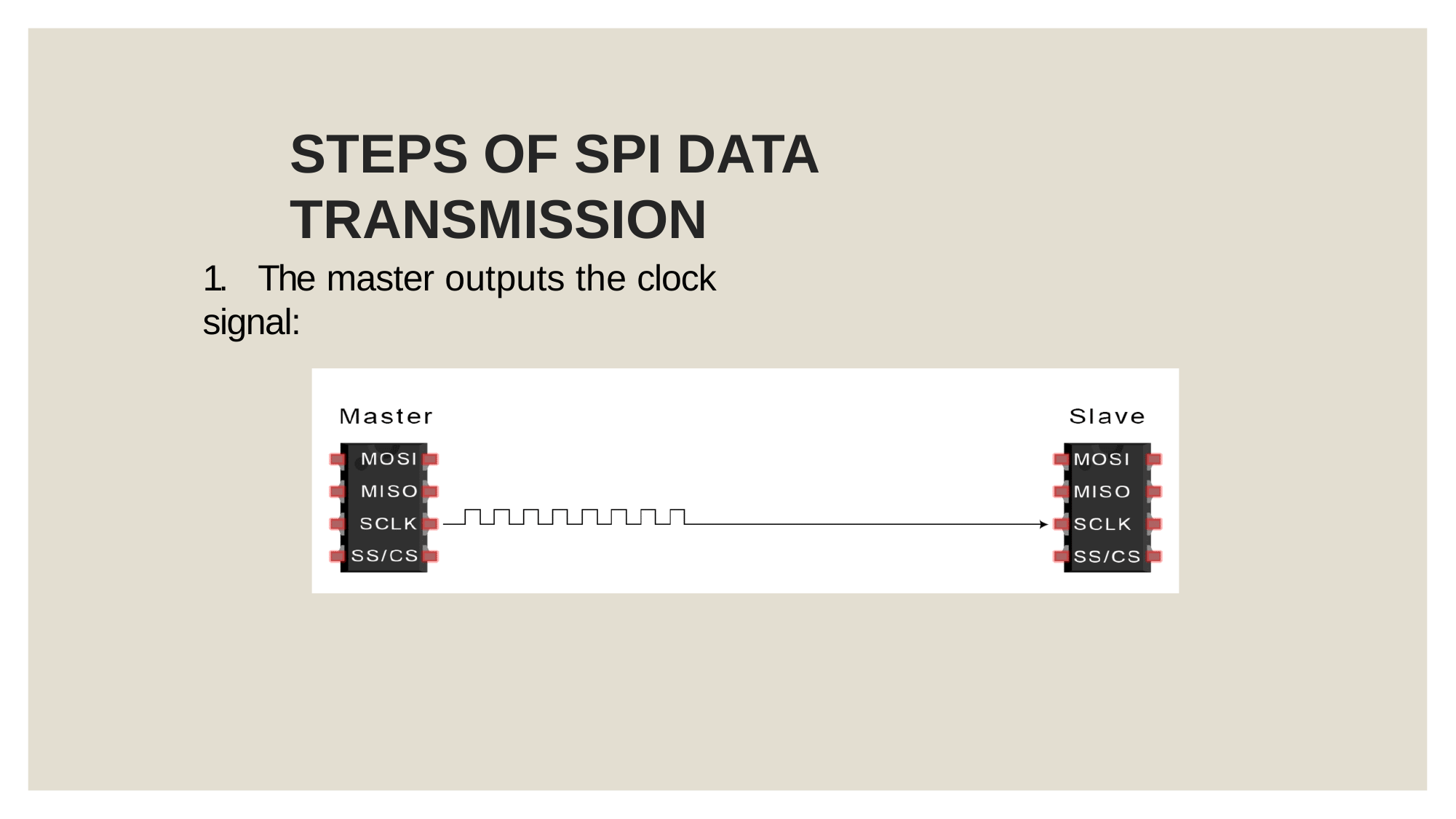

# STEPS OF SPI DATA TRANSMISSION
1.	The master outputs the clock signal: